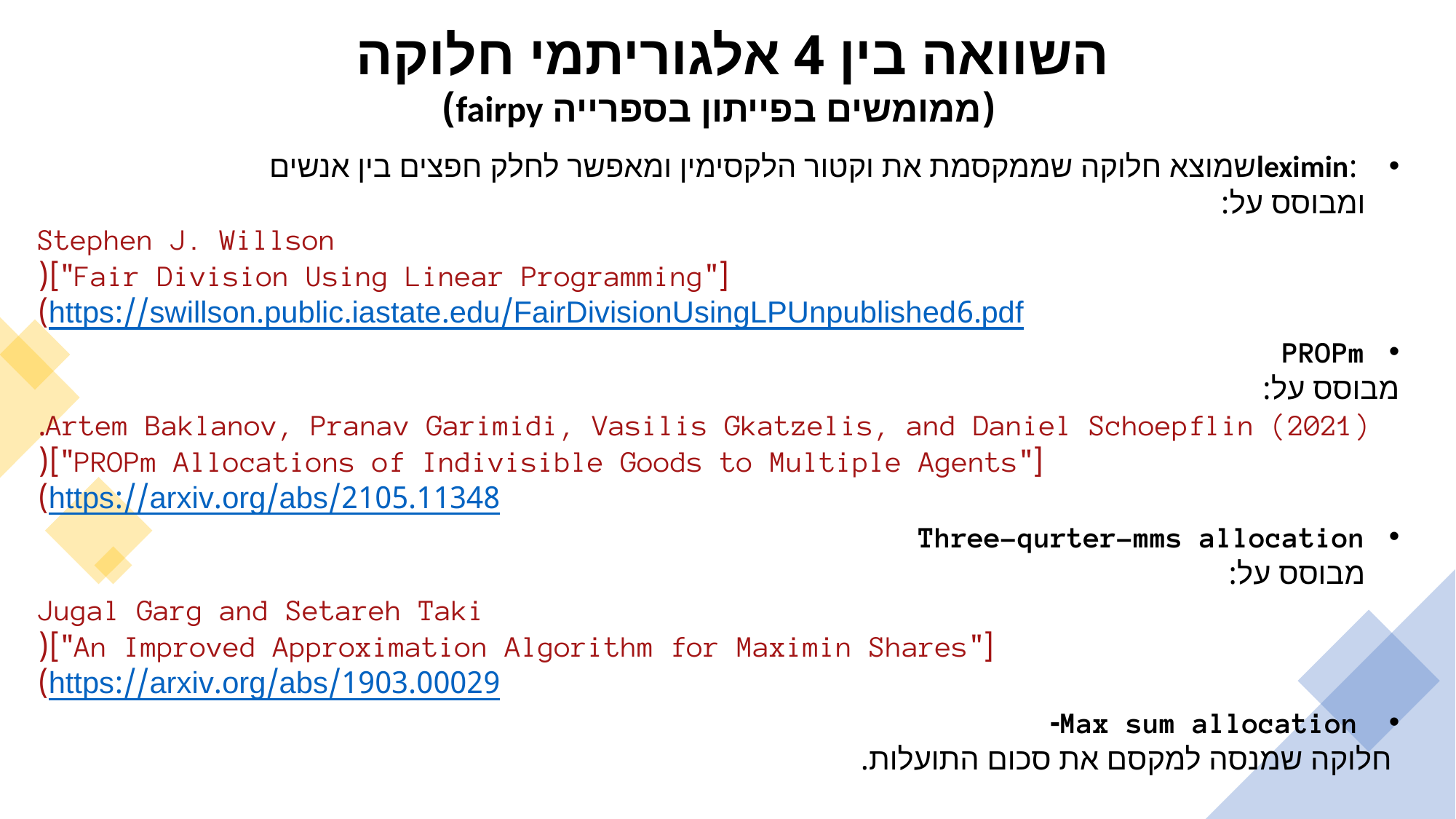

השוואה בין 4 אלגוריתמי חלוקה
(ממומשים בפייתון בספרייה fairpy)
 :leximinשמוצא חלוקה שממקסמת את וקטור הלקסימין ומאפשר לחלק חפצים בין אנשים
ומבוסס על:
			Stephen J. Willson
["Fair Division Using Linear Programming"](https://swillson.public.iastate.edu/FairDivisionUsingLPUnpublished6.pdf)
PROPm
מבוסס על:
Artem Baklanov, Pranav Garimidi, Vasilis Gkatzelis, and Daniel Schoepflin (2021).
["PROPm Allocations of Indivisible Goods to Multiple Agents"](https://arxiv.org/abs/2105.11348)
Three-qurter-mms allocation
מבוסס על:
Jugal Garg and Setareh Taki
["An Improved Approximation Algorithm for Maximin Shares"](https://arxiv.org/abs/1903.00029)
Max sum allocation-
 חלוקה שמנסה למקסם את סכום התועלות.